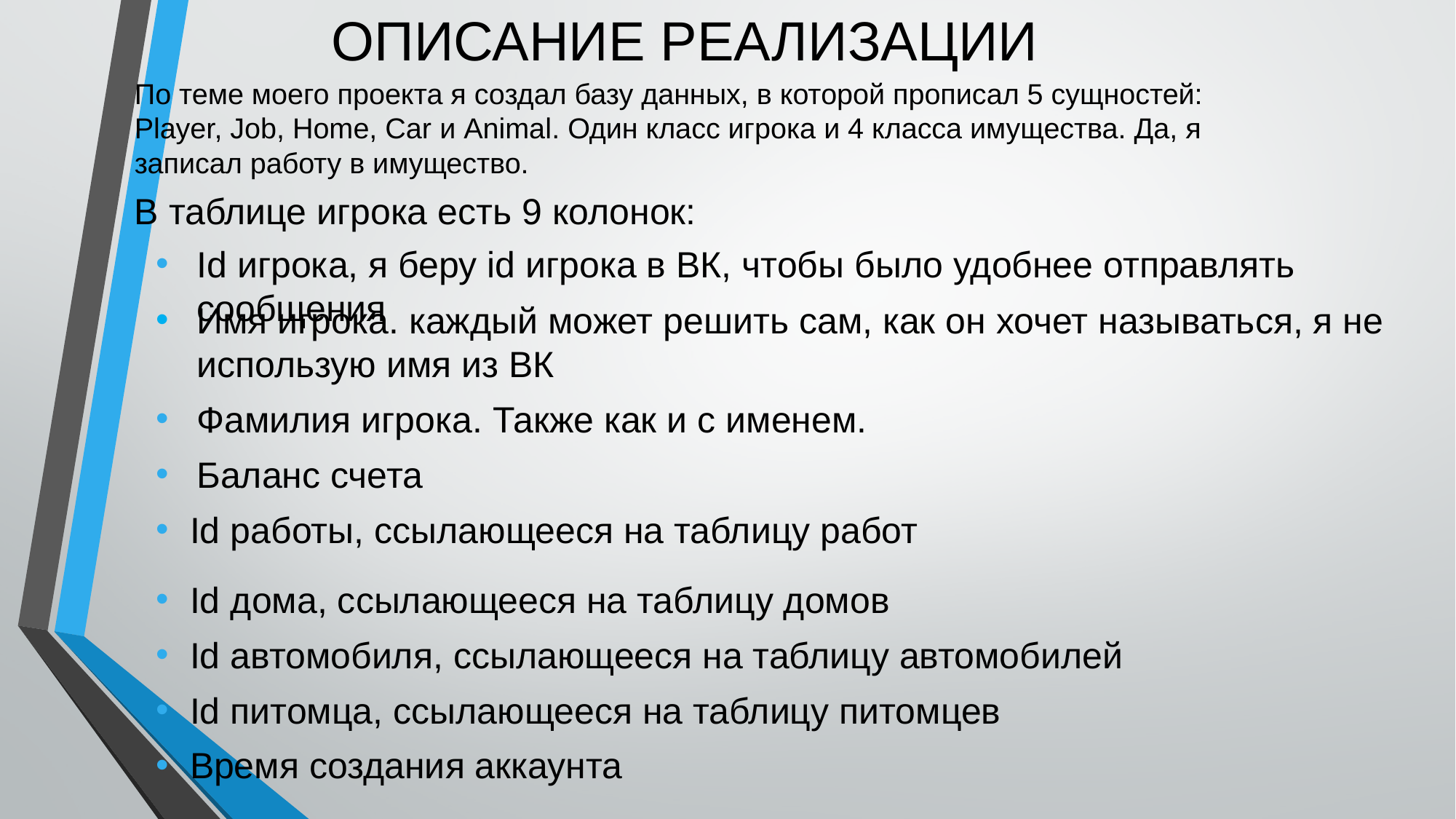

# ОПИСАНИЕ РЕАЛИЗАЦИИ
По теме моего проекта я создал базу данных, в которой прописал 5 сущностей: Player, Job, Home, Car и Animal. Один класс игрока и 4 класса имущества. Да, я записал работу в имущество.
В таблице игрока есть 9 колонок:
Id игрока, я беру id игрока в ВК, чтобы было удобнее отправлять сообщения
Имя игрока. каждый может решить сам, как он хочет называться, я не использую имя из ВК
Фамилия игрока. Также как и с именем.
Баланс счета
Id работы, ссылающееся на таблицу работ
Id дома, ссылающееся на таблицу домов
Id автомобиля, ссылающееся на таблицу автомобилей
Id питомца, ссылающееся на таблицу питомцев
Время создания аккаунта